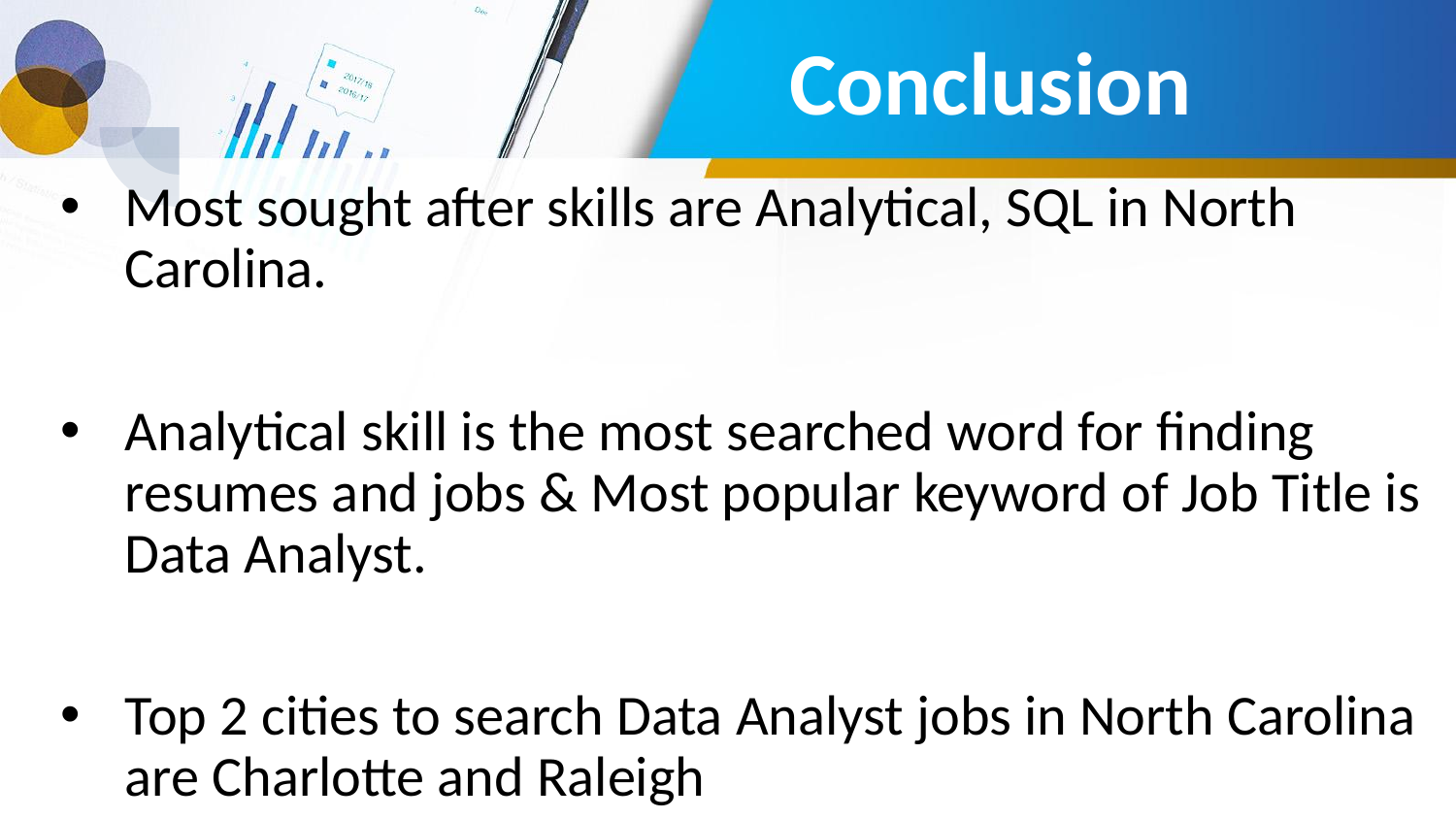

# Conclusion

Most sought after skills are Analytical, SQL in North Carolina.

Analytical skill is the most searched word for finding resumes and jobs & Most popular keyword of Job Title is Data Analyst.

Top 2 cities to search Data Analyst jobs in North Carolina are Charlotte and Raleigh